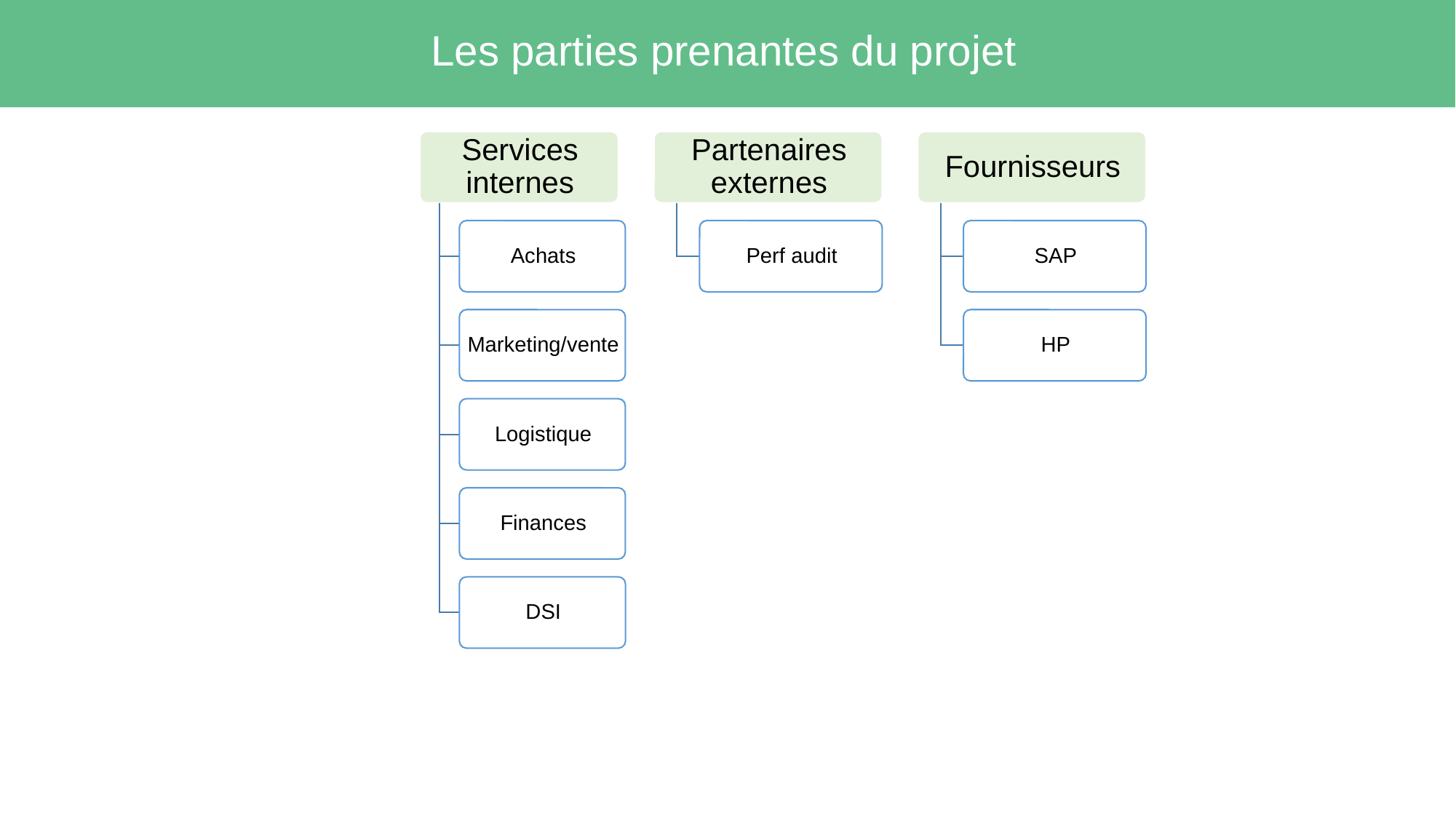

# Les parties prenantes du projet
Services internes
Achats
Marketing/vente
Logistique
Finances
DSI
Partenaires externes
Perf audit
Fournisseurs
SAP
HP